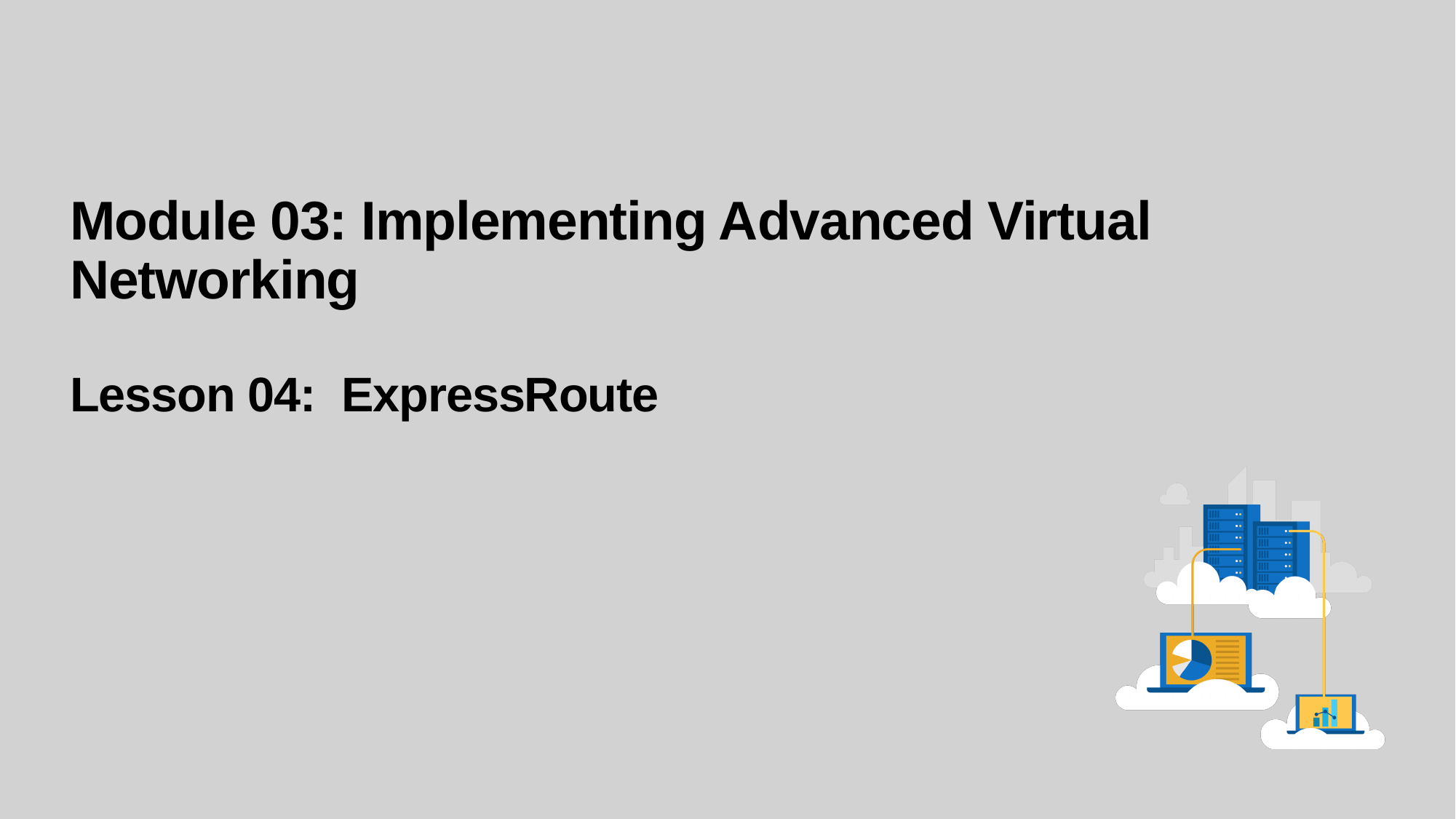

# Module 03: Implementing Advanced Virtual Networking Lesson 04:  ExpressRoute